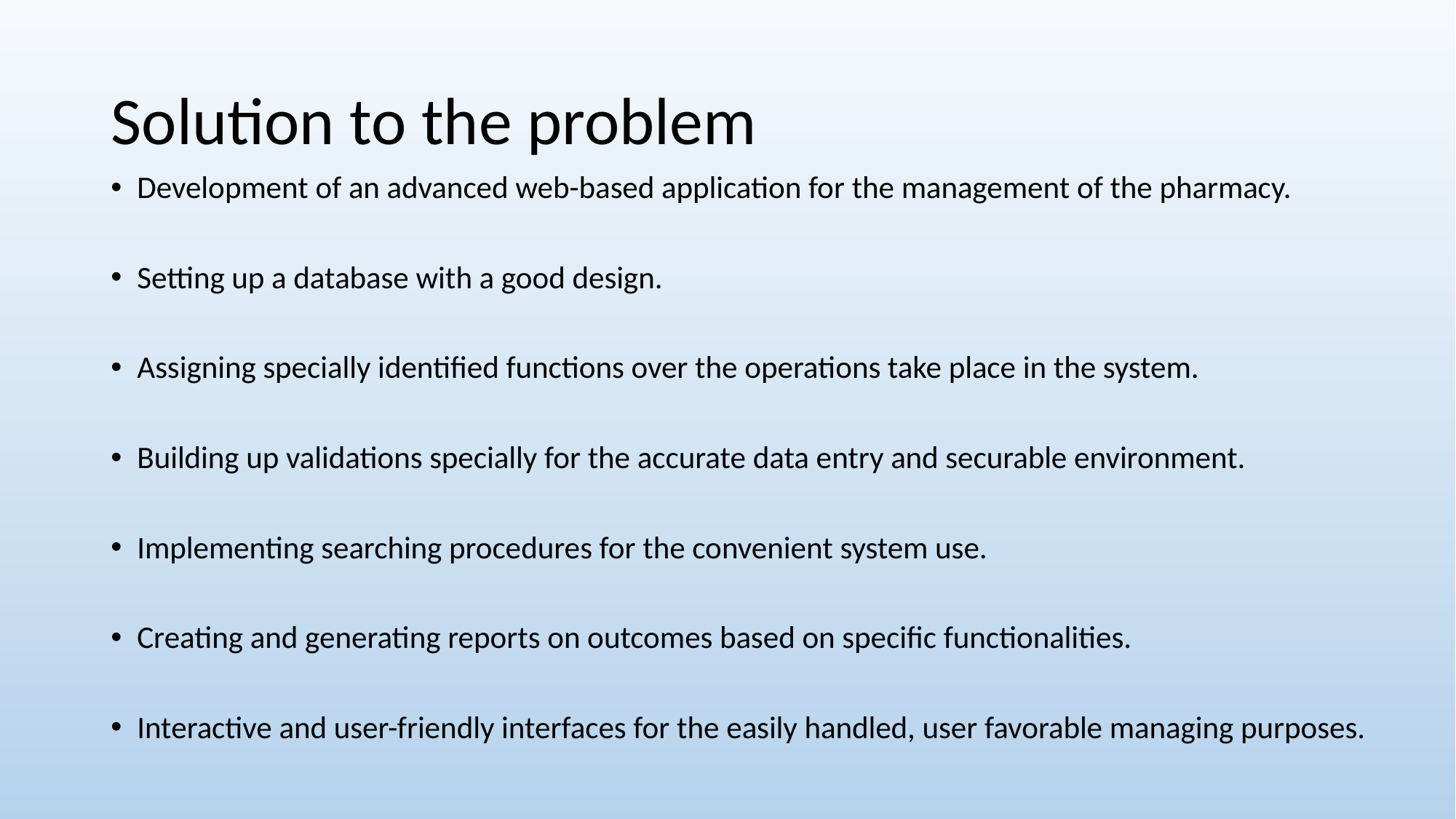

# Solution to the problem
Development of an advanced web-based application for the management of the pharmacy.

Setting up a database with a good design.

Assigning specially identified functions over the operations take place in the system.

Building up validations specially for the accurate data entry and securable environment.

Implementing searching procedures for the convenient system use.

Creating and generating reports on outcomes based on specific functionalities.

Interactive and user-friendly interfaces for the easily handled, user favorable managing purposes.